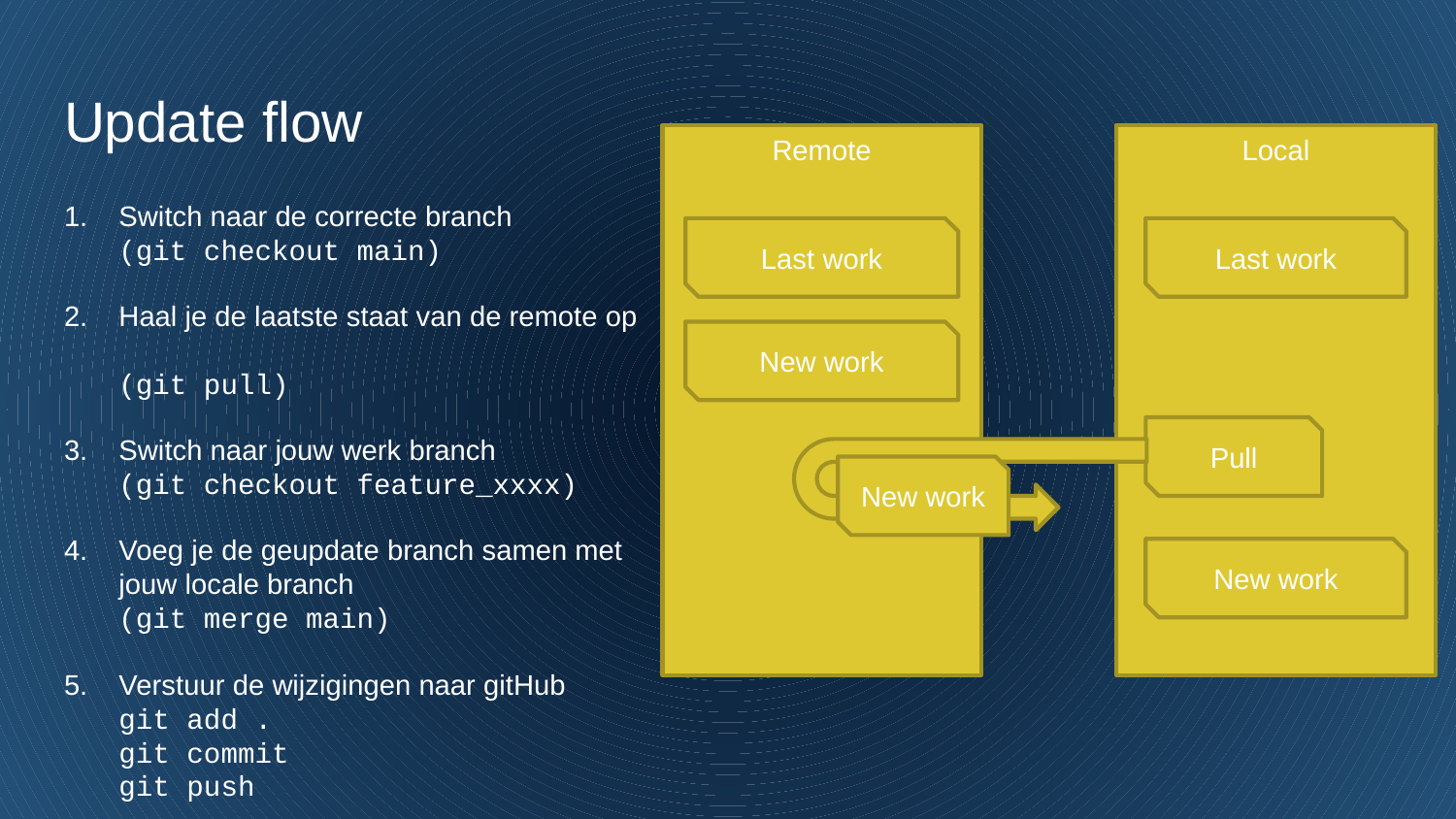

# Update flow
Remote
Local
Switch naar de correcte branch
(git checkout main)
Haal je de laatste staat van de remote op
(git pull)
Switch naar jouw werk branch
(git checkout feature_xxxx)
Voeg je de geupdate branch samen met jouw locale branch
(git merge main)
Verstuur de wijzigingen naar gitHub
git add .
git commit
git push

Last work
Last work

New work
Pull
New work
New work